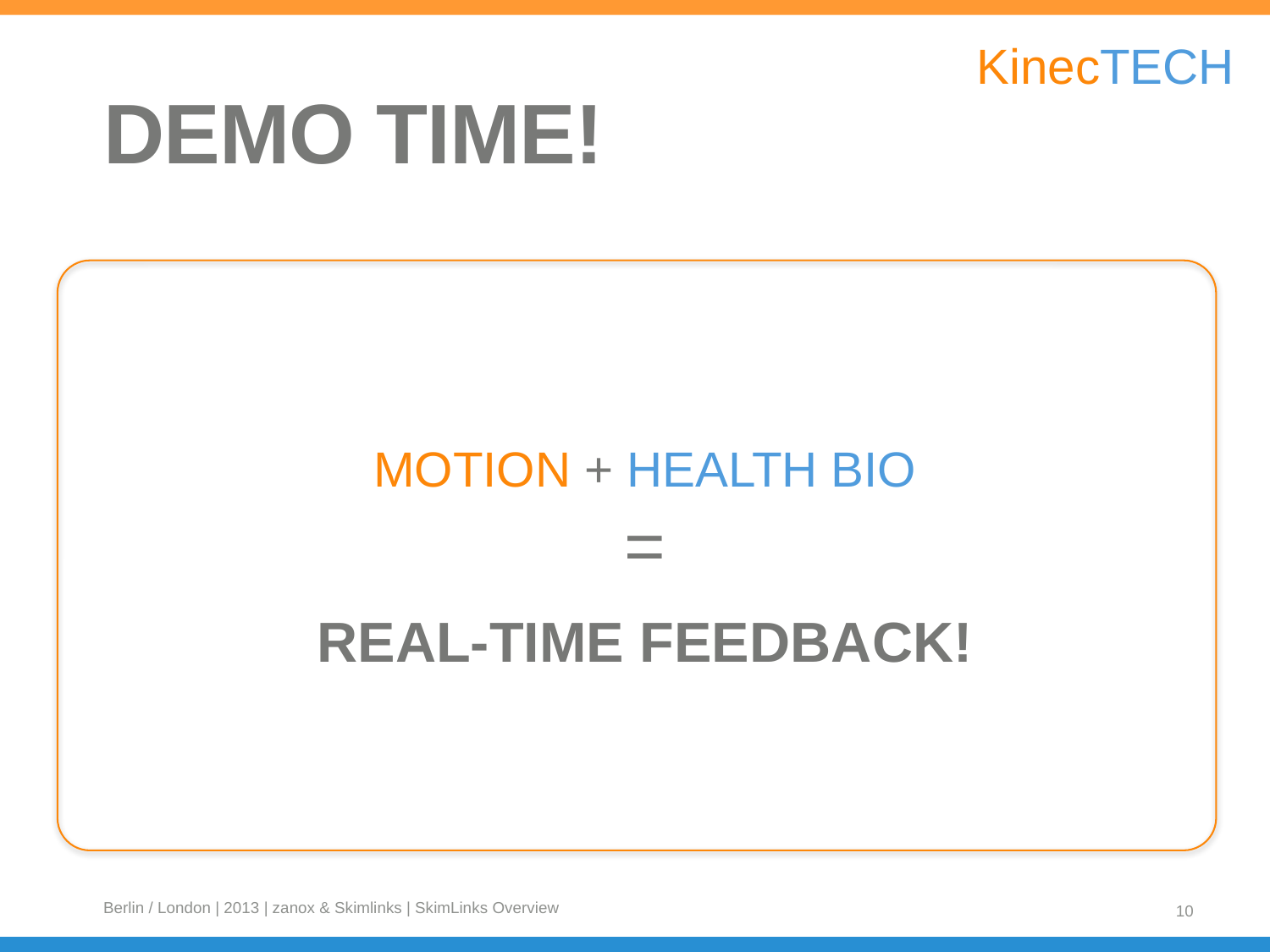

# DEMO TIME!

MOTION + HEALTH BIO

 =

REAL-TIME FEEDBACK!
Berlin / London | 2013 | zanox & Skimlinks | SkimLinks Overview
10